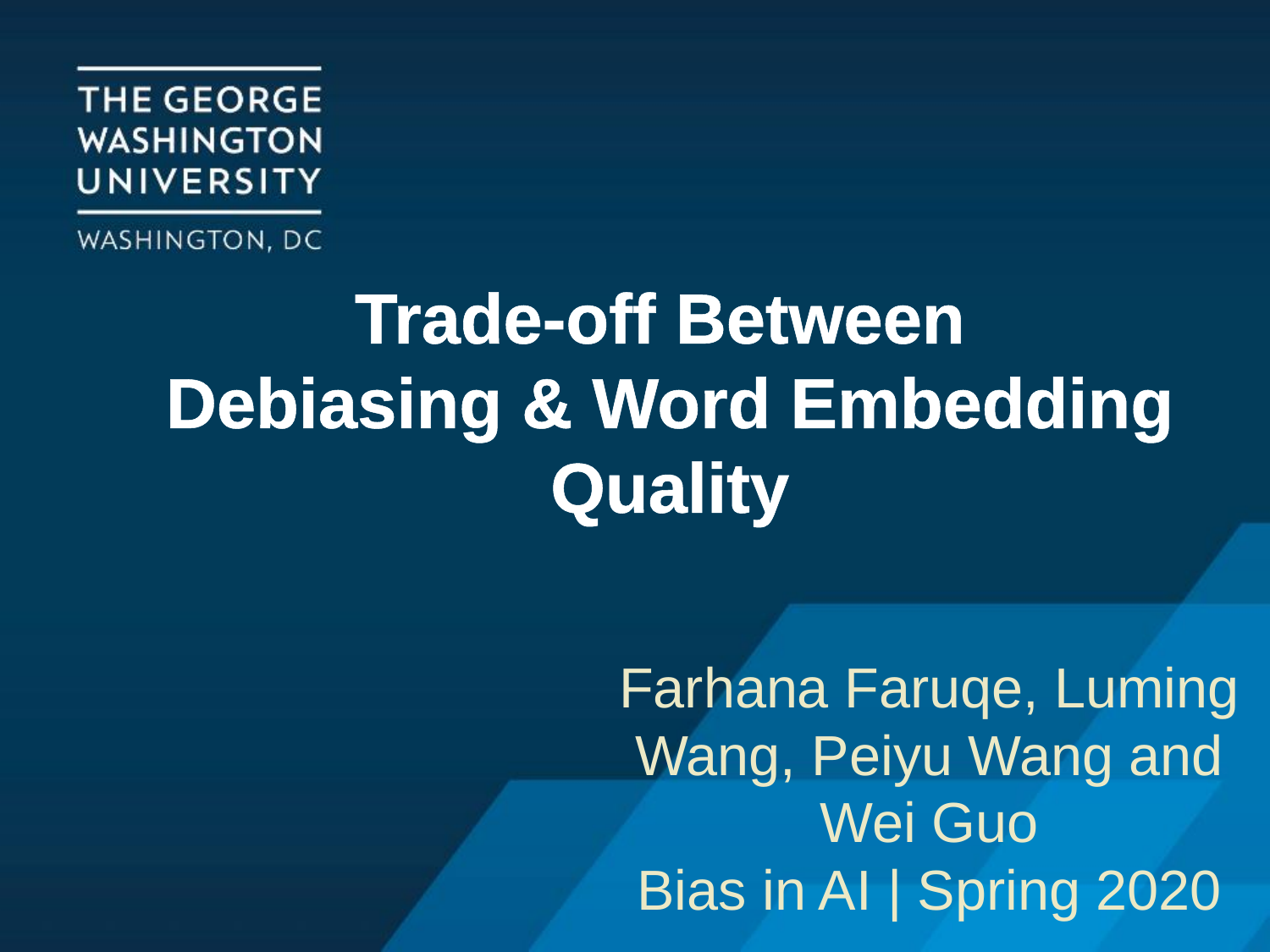

# Trade-off Between Debiasing & Word Embedding Quality
Farhana Faruqe, Luming Wang, Peiyu Wang and Wei Guo
Bias in AI | Spring 2020